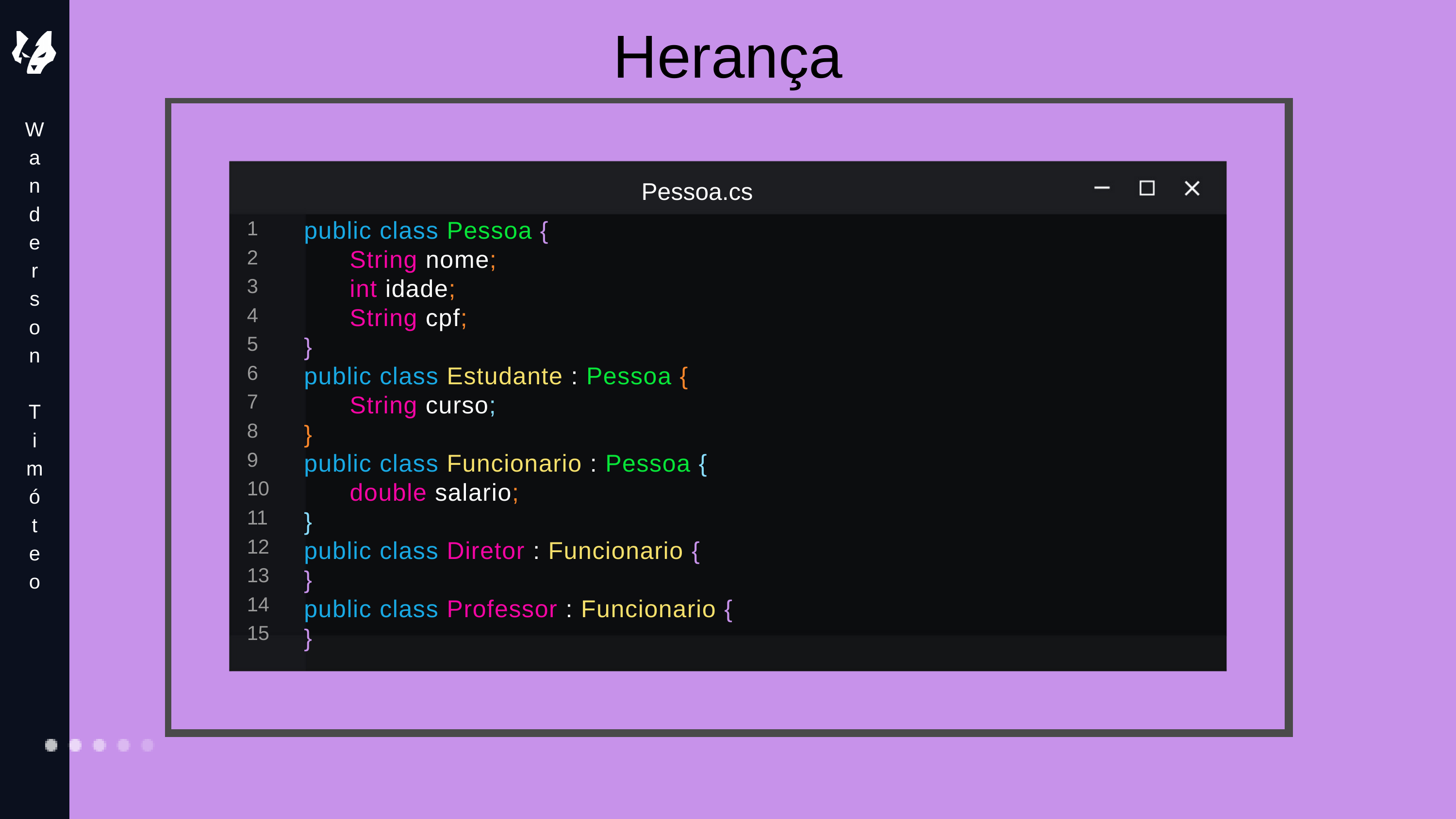

Herança

W
a
n
d
e
r
s
o
n

T
i
m
ó
t
e
o

Pessoa.cs
1 2 3 4 5 6 7 8
9
10
11
12
13
14
15

public class Pessoa {
      String nome;
      int idade;
      String cpf;
}
public class Estudante : Pessoa {
      String curso;
}
public class Funcionario : Pessoa {
      double salario;
}
public class Diretor : Funcionario {
}
public class Professor : Funcionario {
}